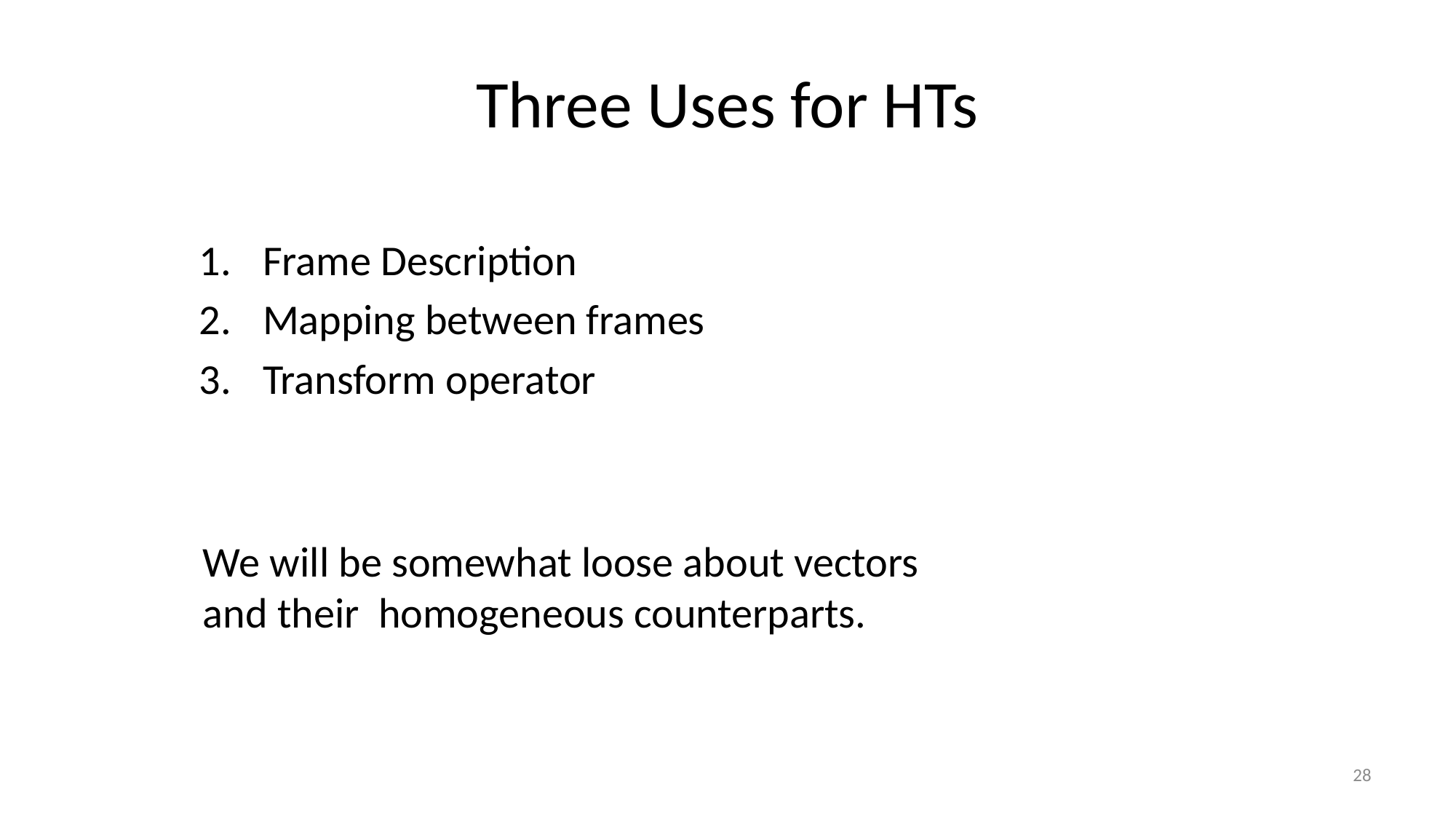

# Three Uses for HTs
Frame Description
Mapping between frames
Transform operator
We will be somewhat loose about vectors
and their  homogeneous counterparts.
28